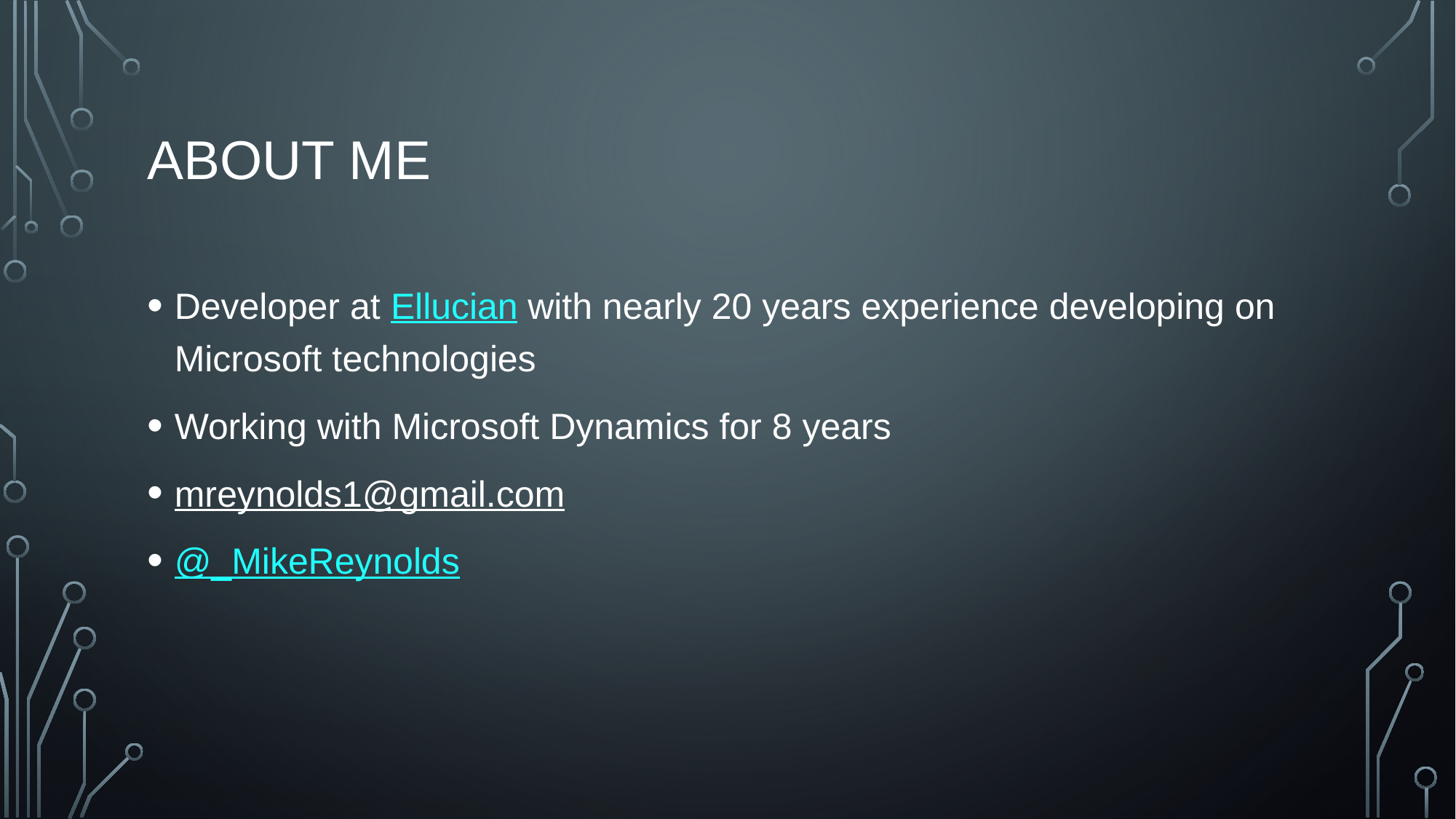

# About Me
Developer at Ellucian with nearly 20 years experience developing on Microsoft technologies
Working with Microsoft Dynamics for 8 years
mreynolds1@gmail.com
@_MikeReynolds